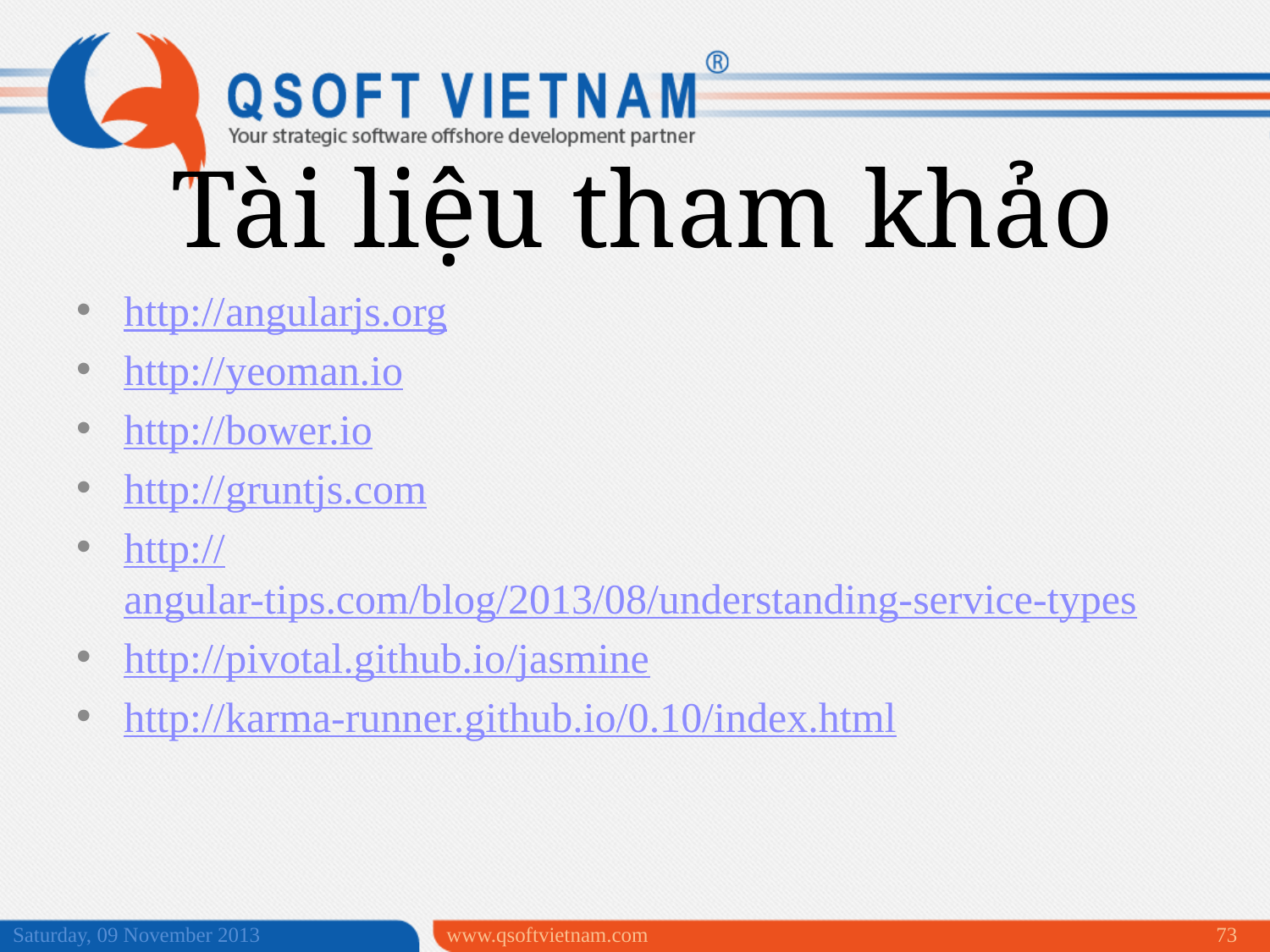

Tài liệu tham khảo
http://angularjs.org
http://yeoman.io
http://bower.io
http://gruntjs.com
http://angular-tips.com/blog/2013/08/understanding-service-types
http://pivotal.github.io/jasmine
http://karma-runner.github.io/0.10/index.html
Saturday, 09 November 2013
www.qsoftvietnam.com
73